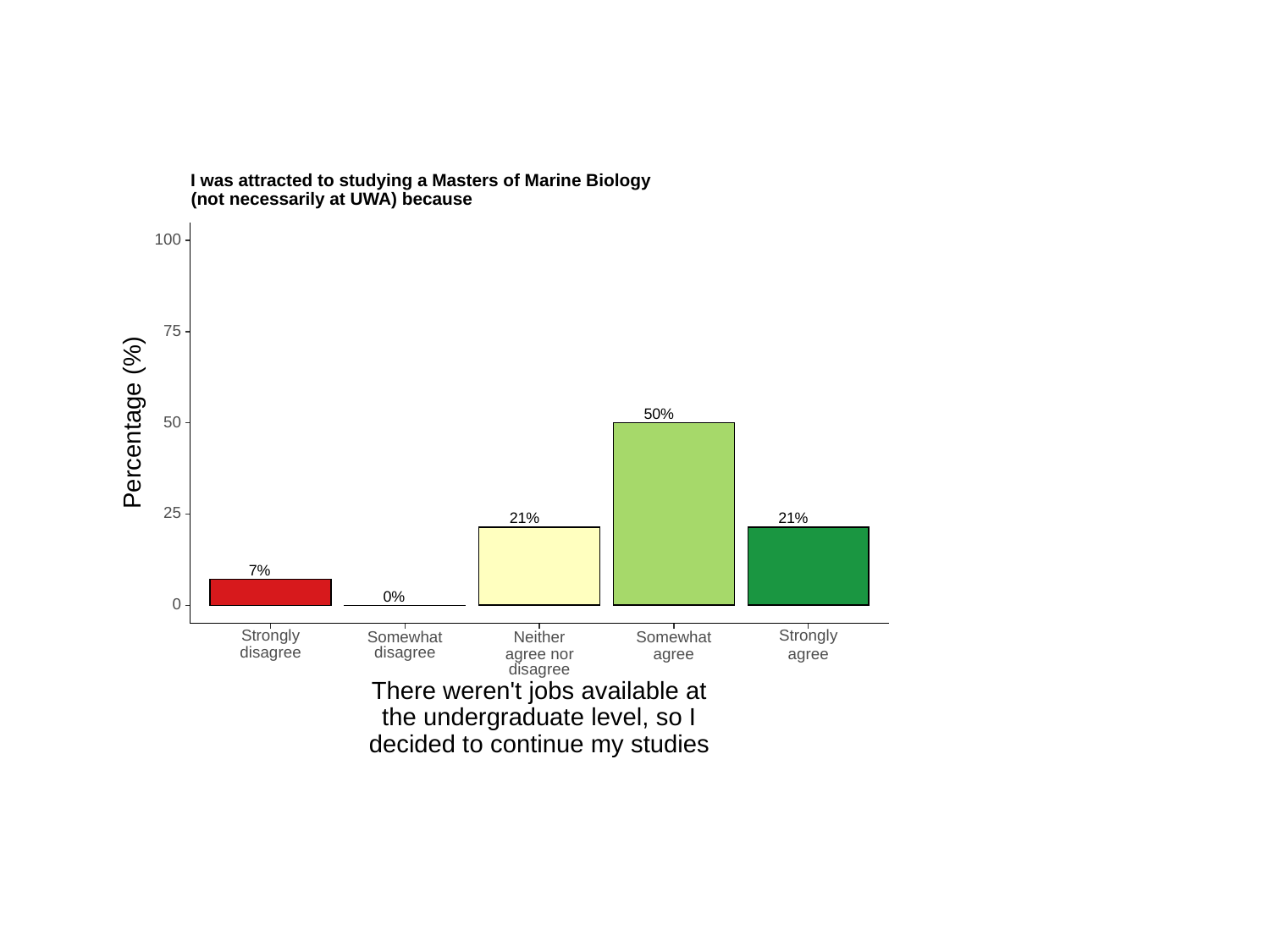

I was attracted to studying a Masters of Marine Biology
(not necessarily at UWA) because

100

75

50%
Percentage (%)
50

25
21%
21%

7%

0%
0

Strongly
Strongly
Somewhat
Somewhat
Neither
disagree
disagree
agree nor
agree
agree
disagree
There weren't jobs available at
the undergraduate level, so I
decided to continue my studies